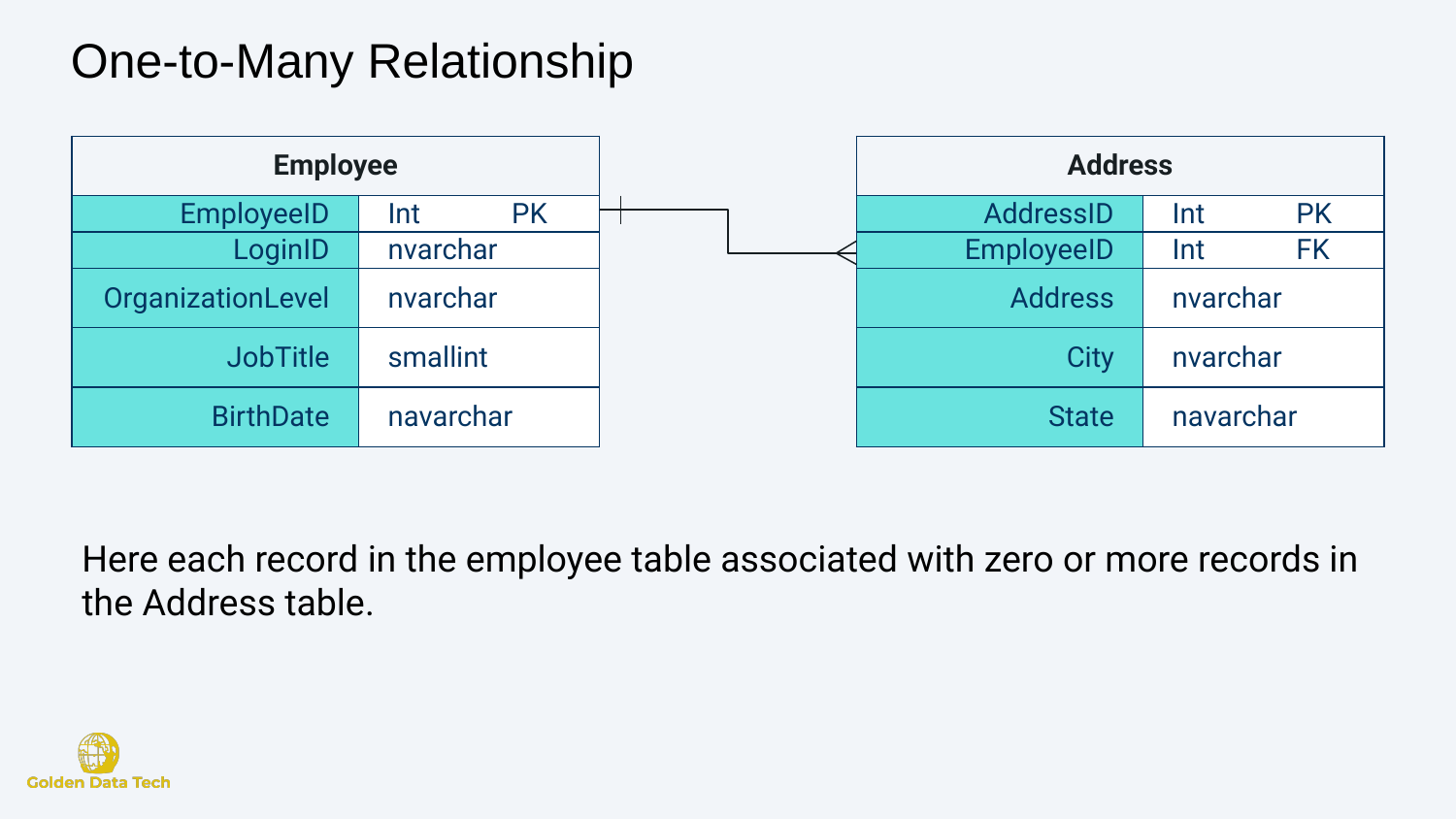

One-to-Many Relationship

| Employee |  |
| --- | --- |
| EmployeeID | Int PK |
| LoginID | nvarchar |
| OrganizationLevel | nvarchar |
| JobTitle | smallint |
| BirthDate | navarchar |
| Address |  |
| --- | --- |
| AddressID | Int PK |
| EmployeeID | Int FK |
| Address | nvarchar |
| City | nvarchar |
| State | navarchar |
Here each record in the employee table associated with zero or more records in the Address table.